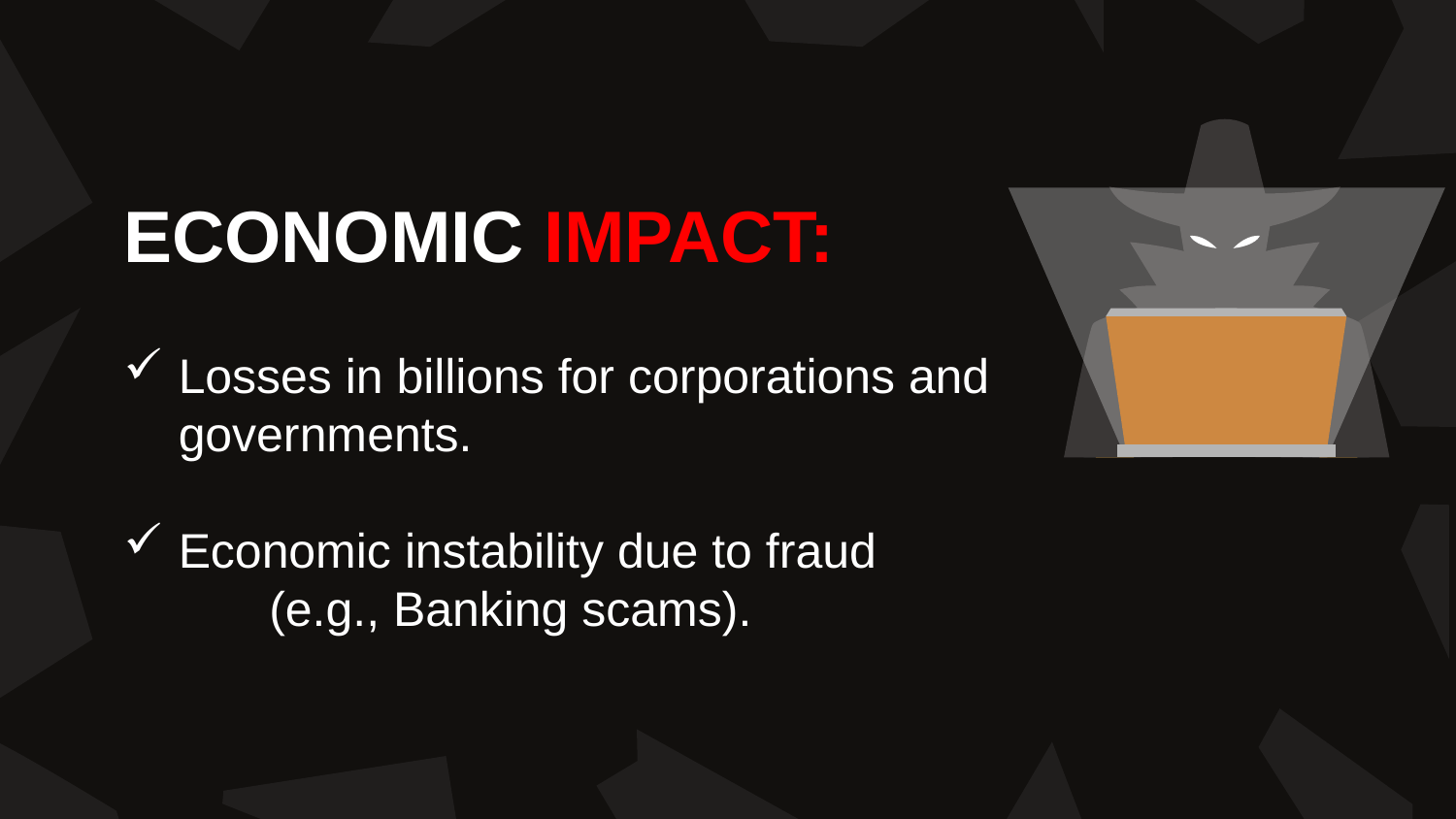

ECONOMIC IMPACT:

Losses in billions for corporations and governments.

Economic instability due to fraud
	(e.g., Banking scams).